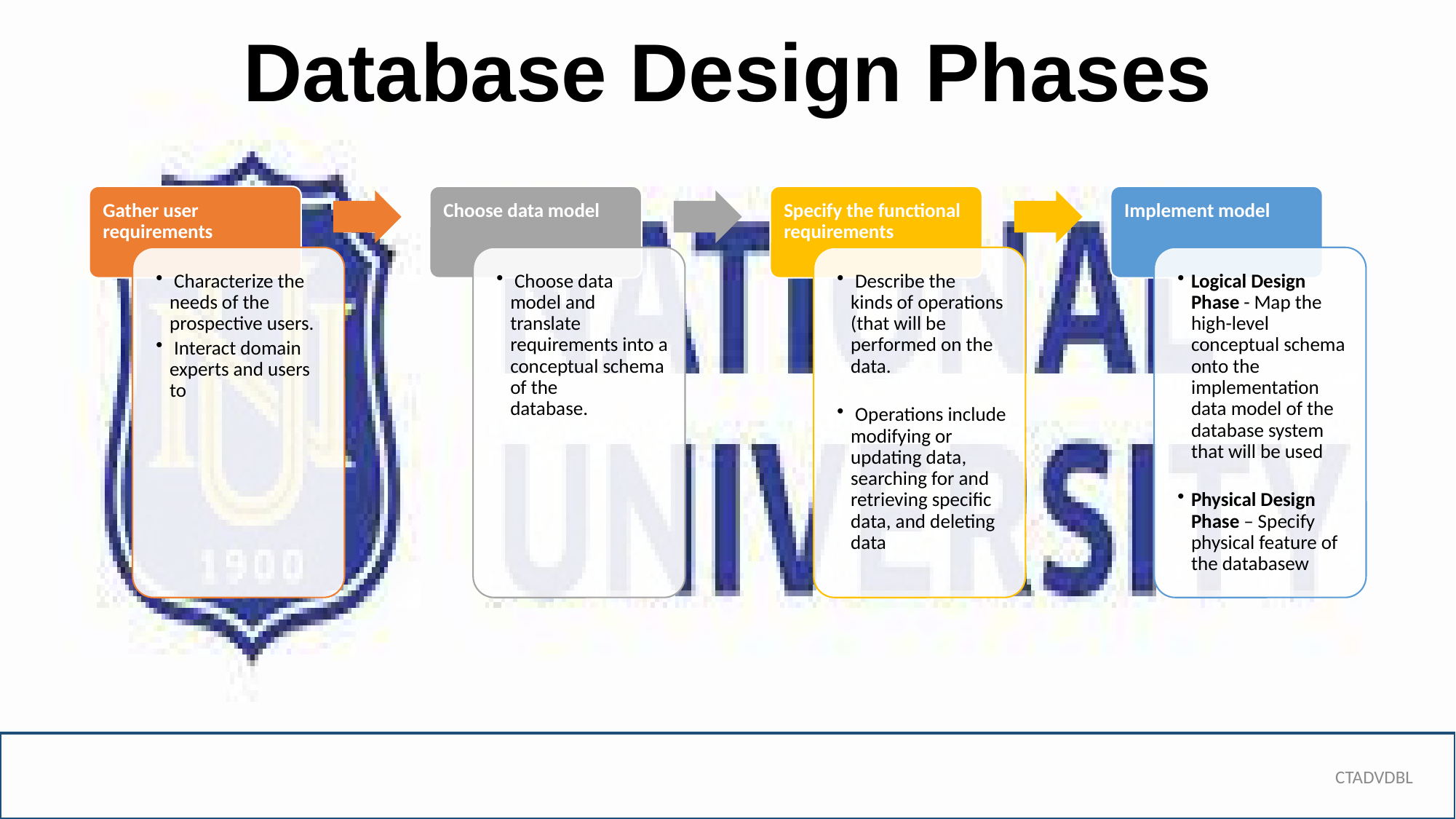

# Database Design Phases
Gather user requirements
 Characterize the needs of the
prospective users.
 Interact domain experts and users to

Choose data model
 Choose data model and translate requirements into a conceptual schema of the
database.

Specify the functional requirements
 Describe the
kinds of operations (that will be performed on the data.

 Operations include modifying or updating data, searching for and retrieving specific data, and deleting data

Implement model
Logical Design Phase - Map the high-level conceptual schema
onto the implementation data model of the database system that will be used

Physical Design Phase – Specify physical feature of the databasew
CTADVDBL